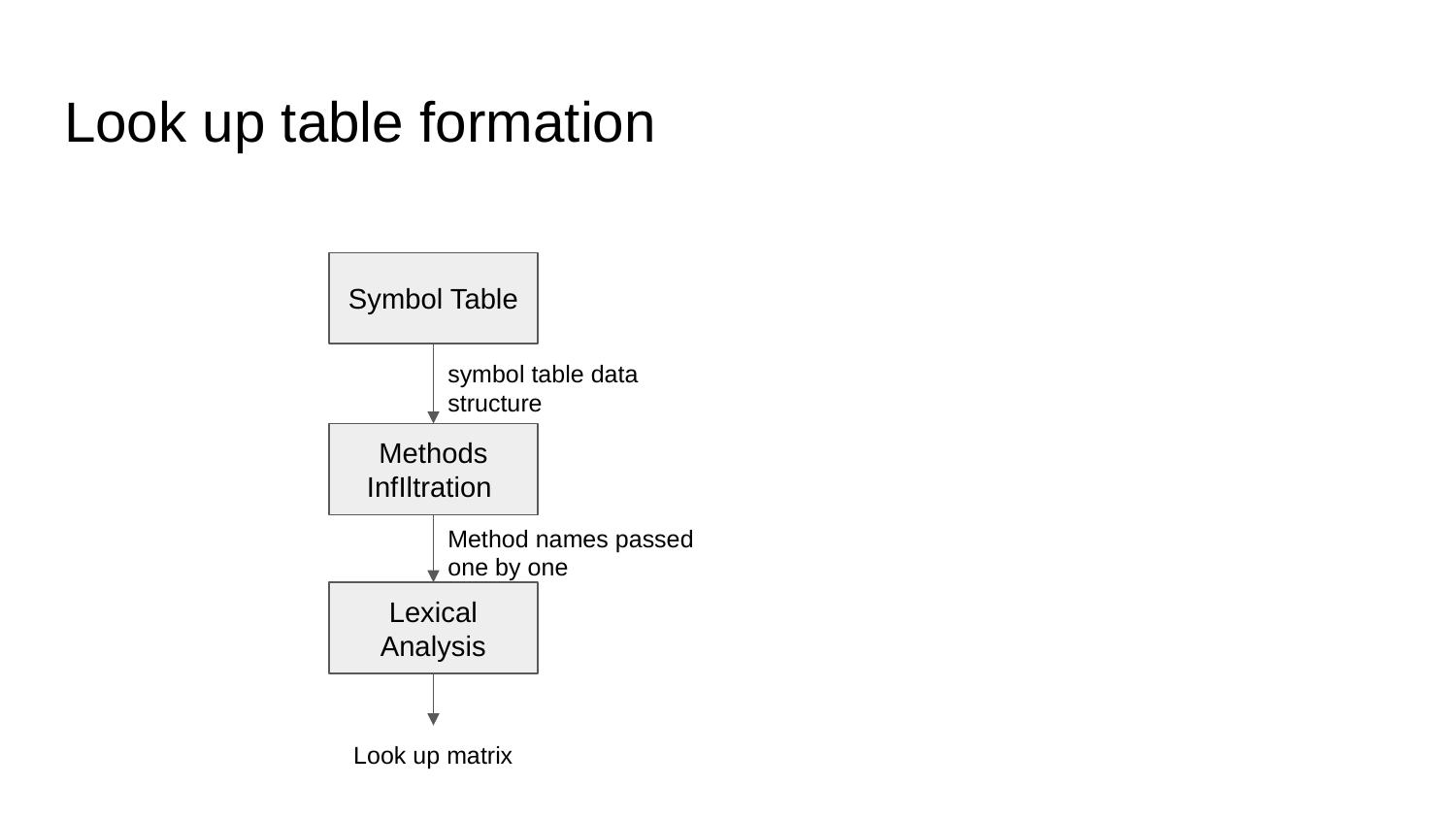

# Look up table formation
Symbol Table
symbol table data structure
Methods InfIltration
Method names passed one by one
Lexical Analysis
Look up matrix